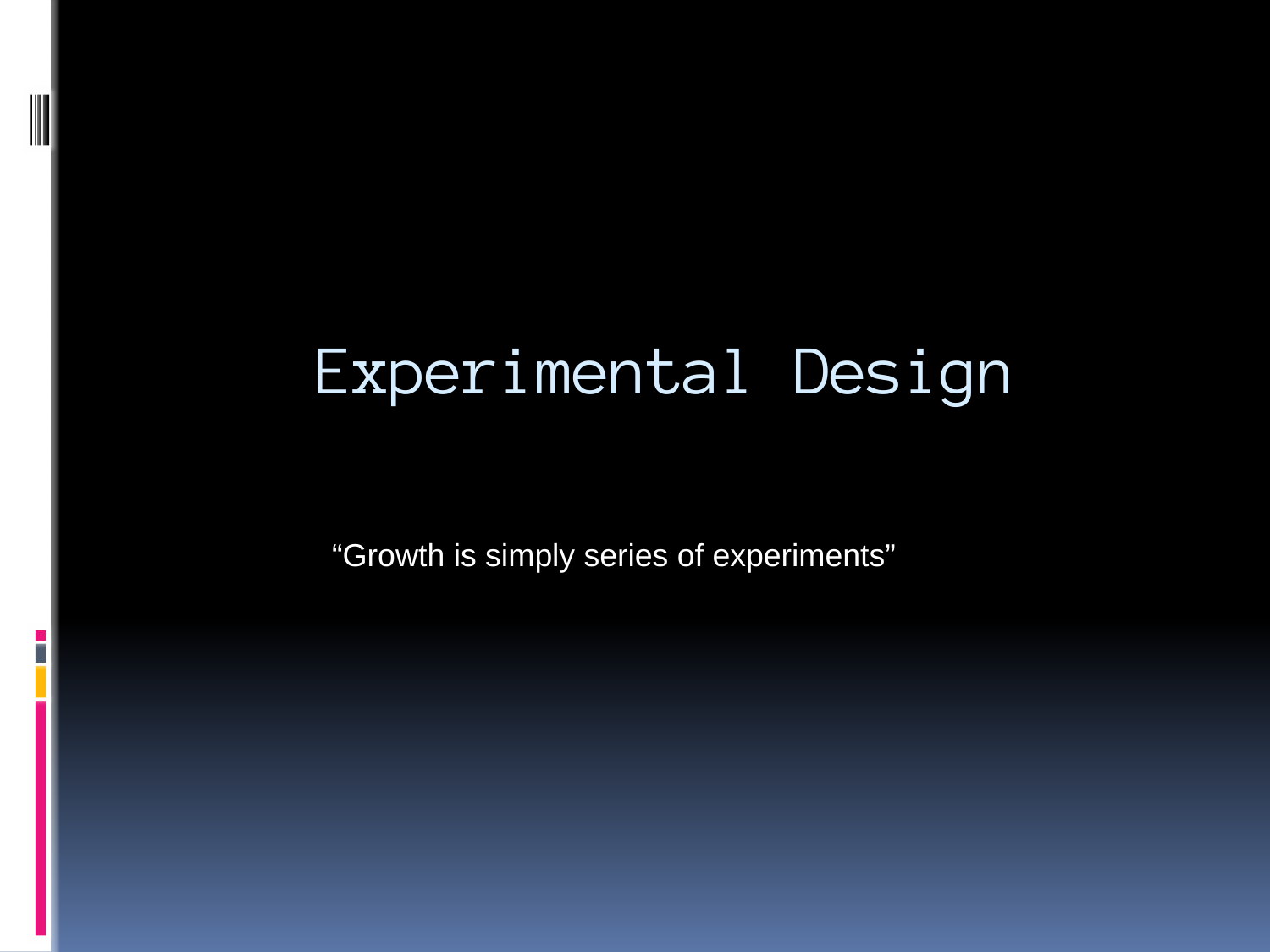

# Experimental Design
“Growth is simply series of experiments”